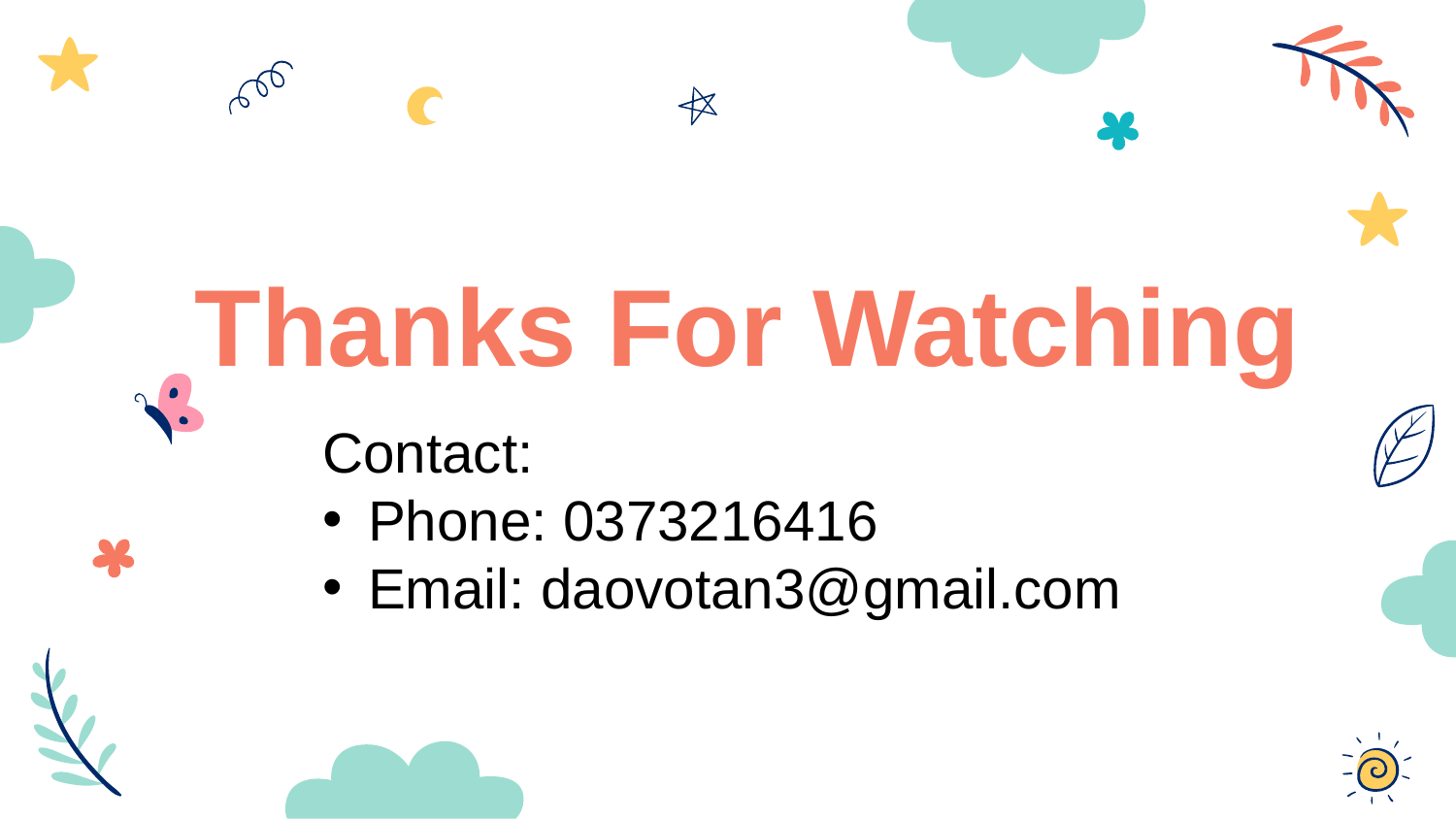

Thanks For Watching
Contact:
Phone: 0373216416
Email: daovotan3@gmail.com